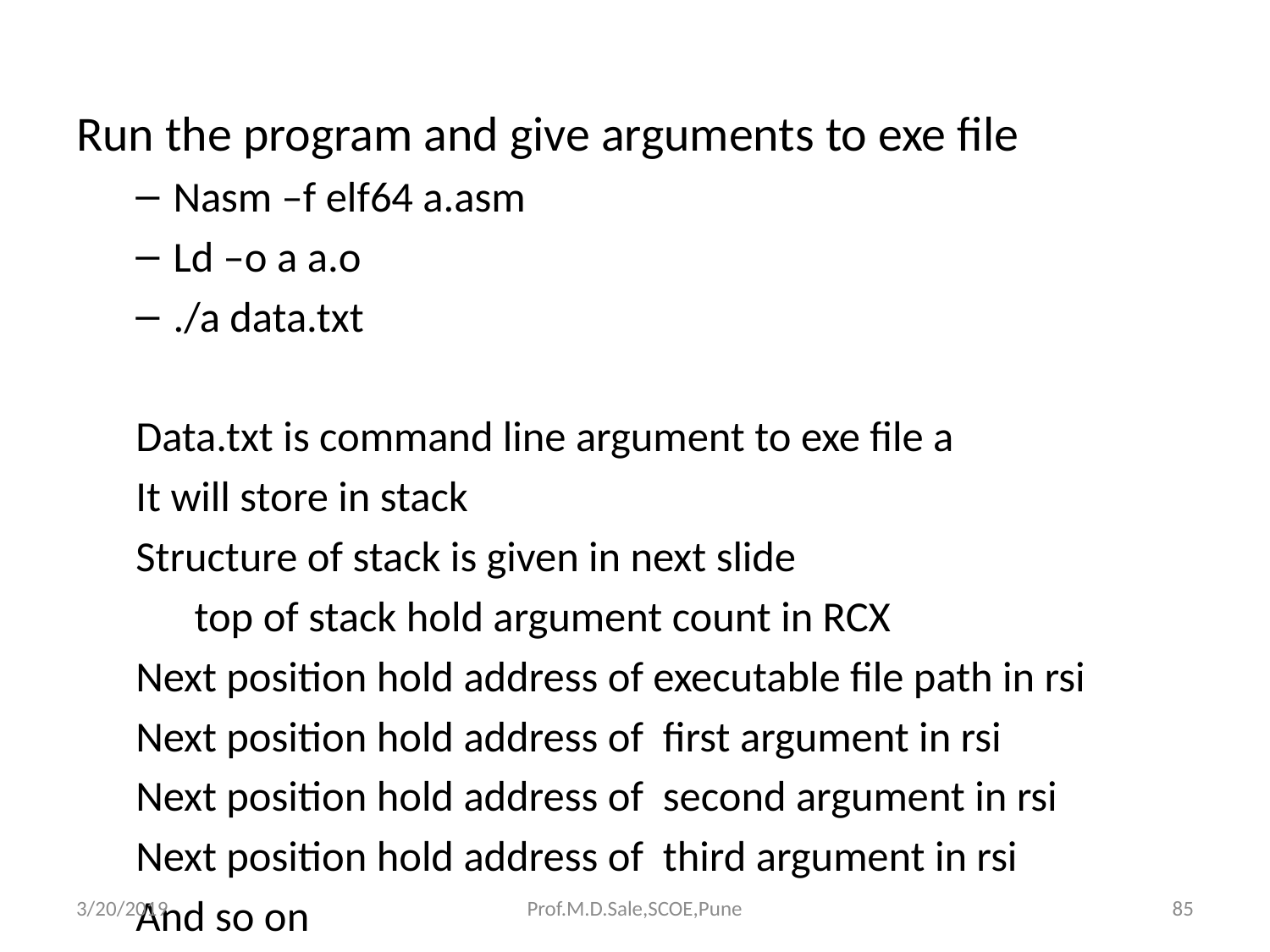

#
Run the program and give arguments to exe file
Nasm –f elf64 a.asm
Ld –o a a.o
./a data.txt

Data.txt is command line argument to exe file a
It will store in stack
Structure of stack is given in next slide
      top of stack hold argument count in RCX
Next position hold address of executable file path in rsi
Next position hold address of  first argument in rsi
Next position hold address of  second argument in rsi
Next position hold address of  third argument in rsi
And so on

3/20/2019
Prof.M.D.Sale,SCOE,Pune
85